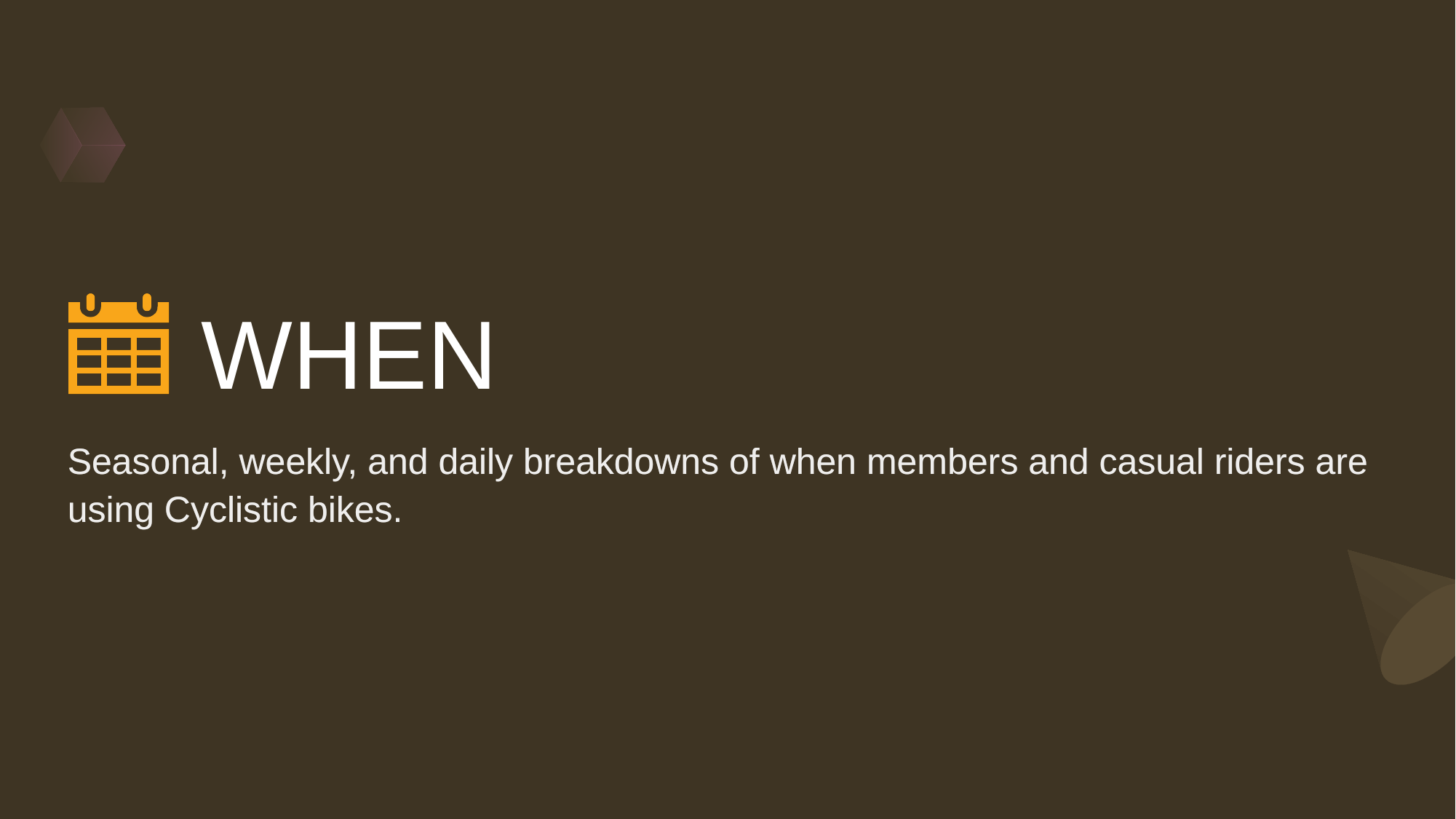

WHEN
Seasonal, weekly, and daily breakdowns of when members and casual riders are using Cyclistic bikes.
Seasonal, weekly, and daily breakdowns of when members and casual riders are using Cyclistic bikes.